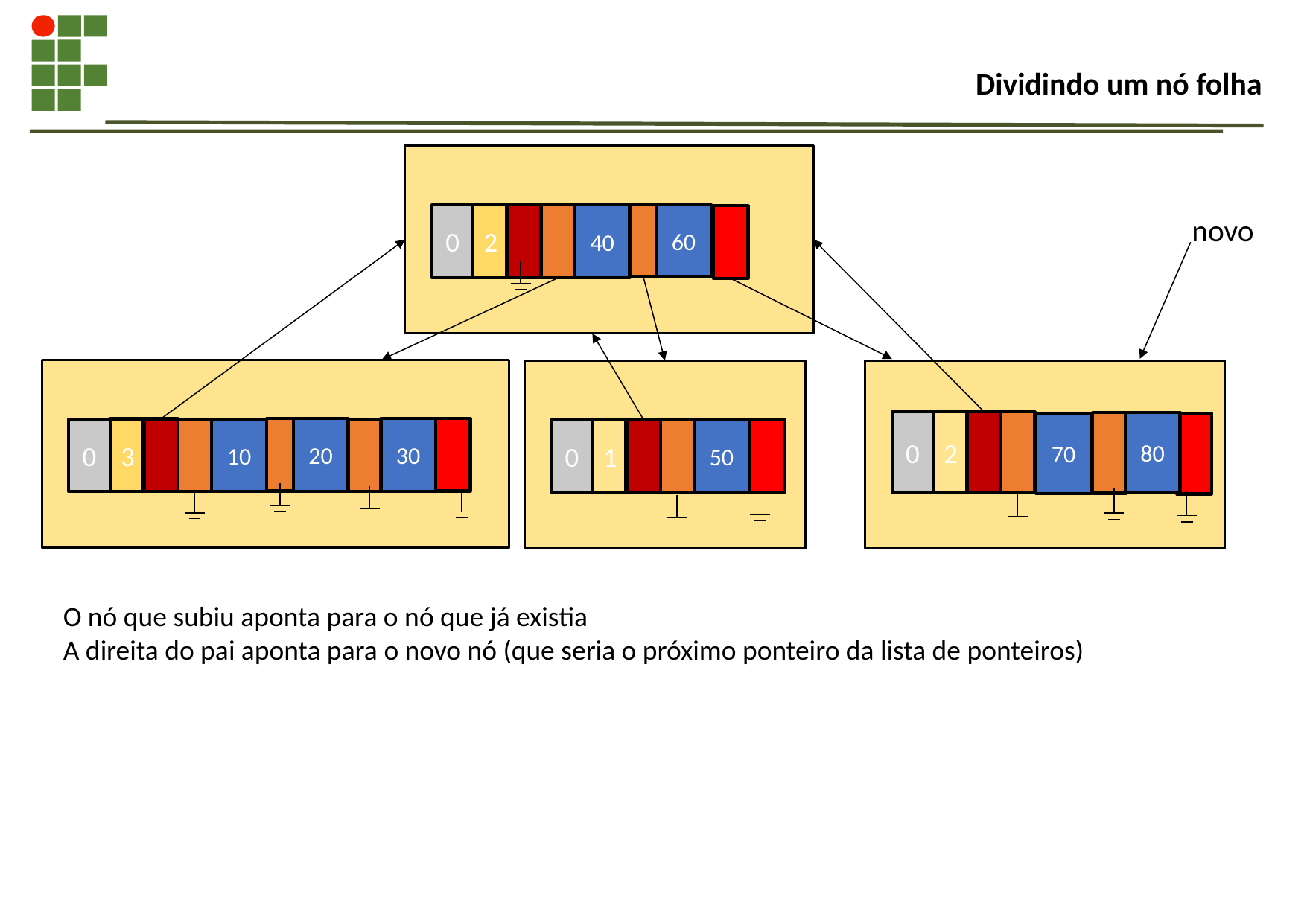

# Dividindo um nó folha

60
2

0

40

novo

2

0

80

70

20
30
3

0

10

1

0

50

O nó que subiu aponta para o nó que já existia
A direita do pai aponta para o novo nó (que seria o próximo ponteiro da lista de ponteiros)